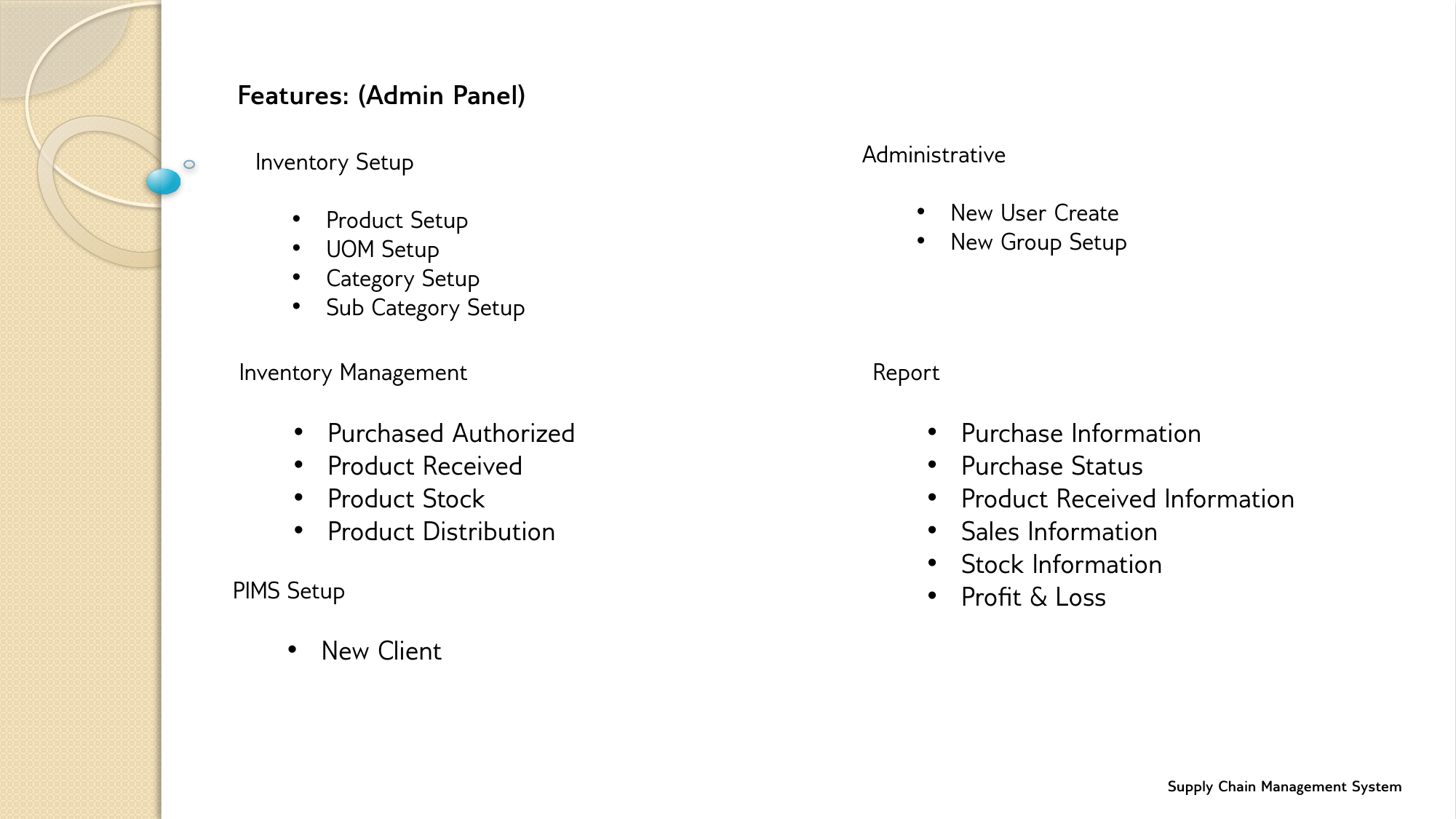

Features: (Admin Panel)

  Inventory Setup

Product Setup
UOM Setup
Category Setup
Sub Category Setup
Administrative

New User Create
New Group Setup
Inventory Management

Purchased Authorized
Product Received
Product Stock
Product Distribution
Report

Purchase Information
Purchase Status
Product Received Information
Sales Information
Stock Information
Profit & Loss
PIMS Setup

New Client
Supply Chain Management System